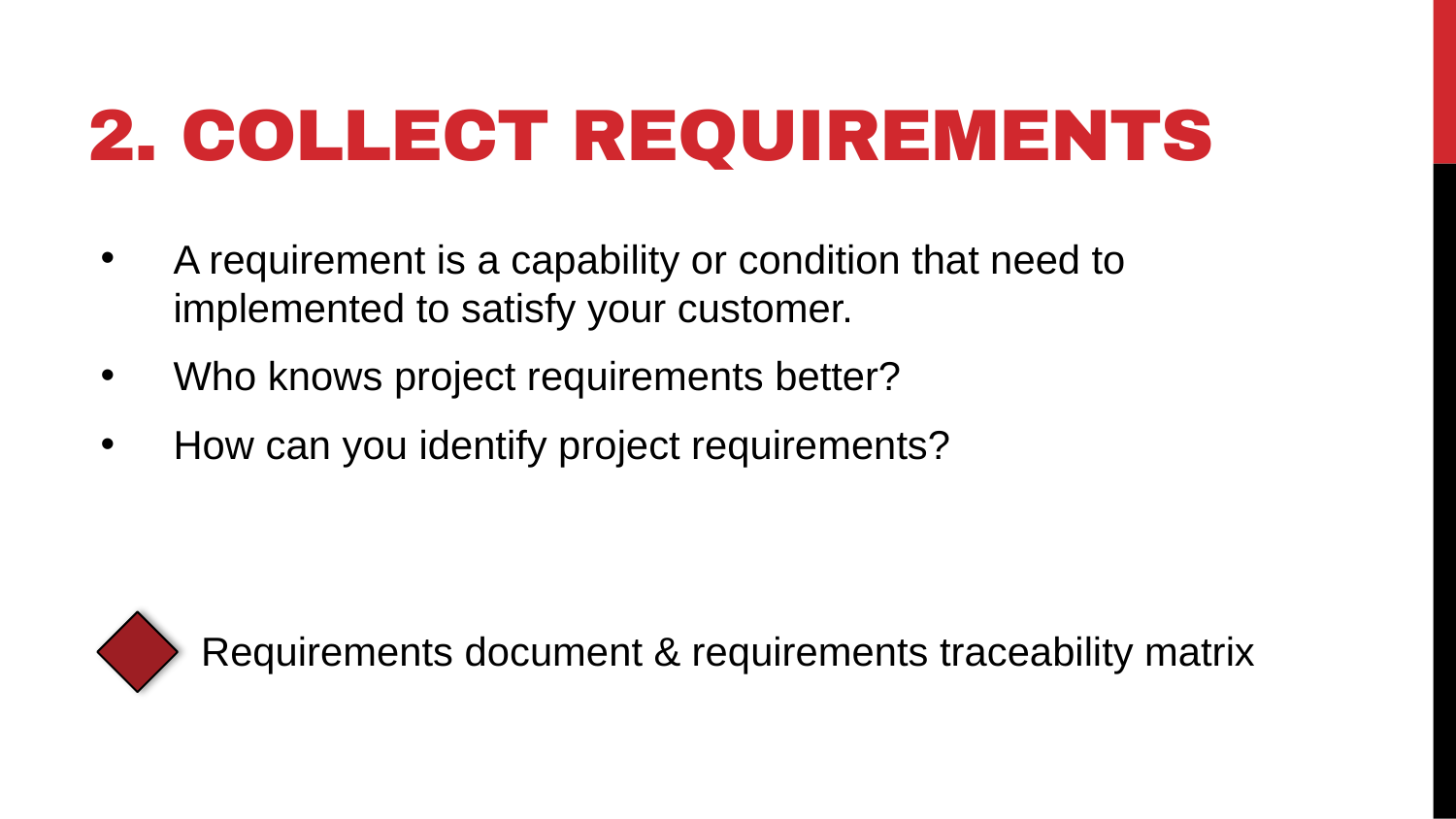

# 2. Collect Requirements
A requirement is a capability or condition that need to implemented to satisfy your customer.
Who knows project requirements better?
How can you identify project requirements?

         Requirements document & requirements traceability matrix